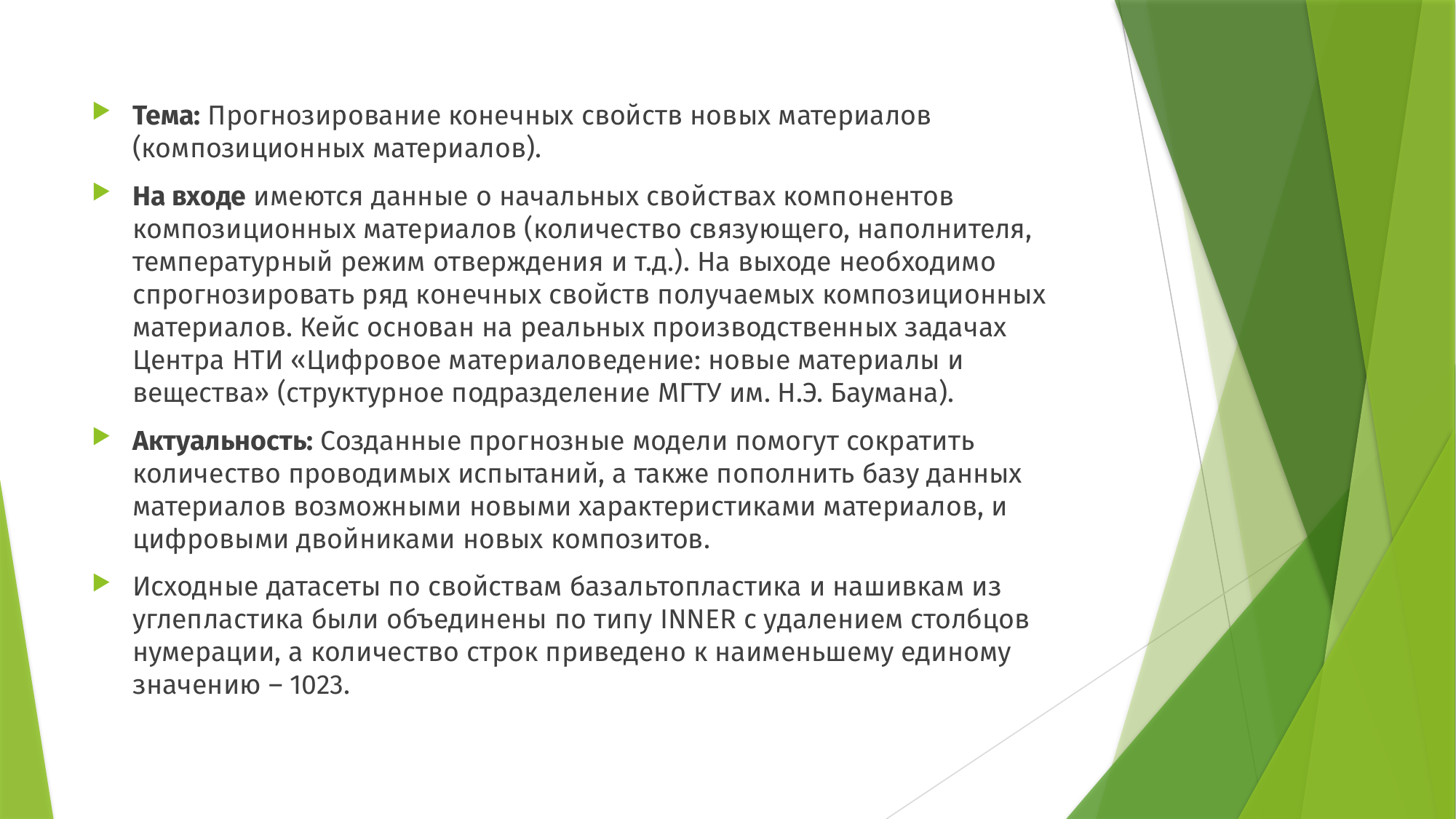

Тема: Прогнозирование конечных свойств новых материалов (композиционных материалов).
На входе имеются данные о начальных свойствах компонентов композиционных материалов (количество связующего, наполнителя, температурный режим отверждения и т.д.). На выходе необходимо спрогнозировать ряд конечных свойств получаемых композиционных материалов. Кейс основан на реальных производственных задачах Центра НТИ «Цифровое материаловедение: новые материалы и вещества» (структурное подразделение МГТУ им. Н.Э. Баумана).
Актуальность: Созданные прогнозные модели помогут сократить количество проводимых испытаний, а также пополнить базу данных материалов возможными новыми характеристиками материалов, и цифровыми двойниками новых композитов.
Исходные датасеты по свойствам базальтопластика и нашивкам из углепластика были объединены по типу INNER с удалением столбцов нумерации, а количество строк приведено к наименьшему единому значению – 1023.